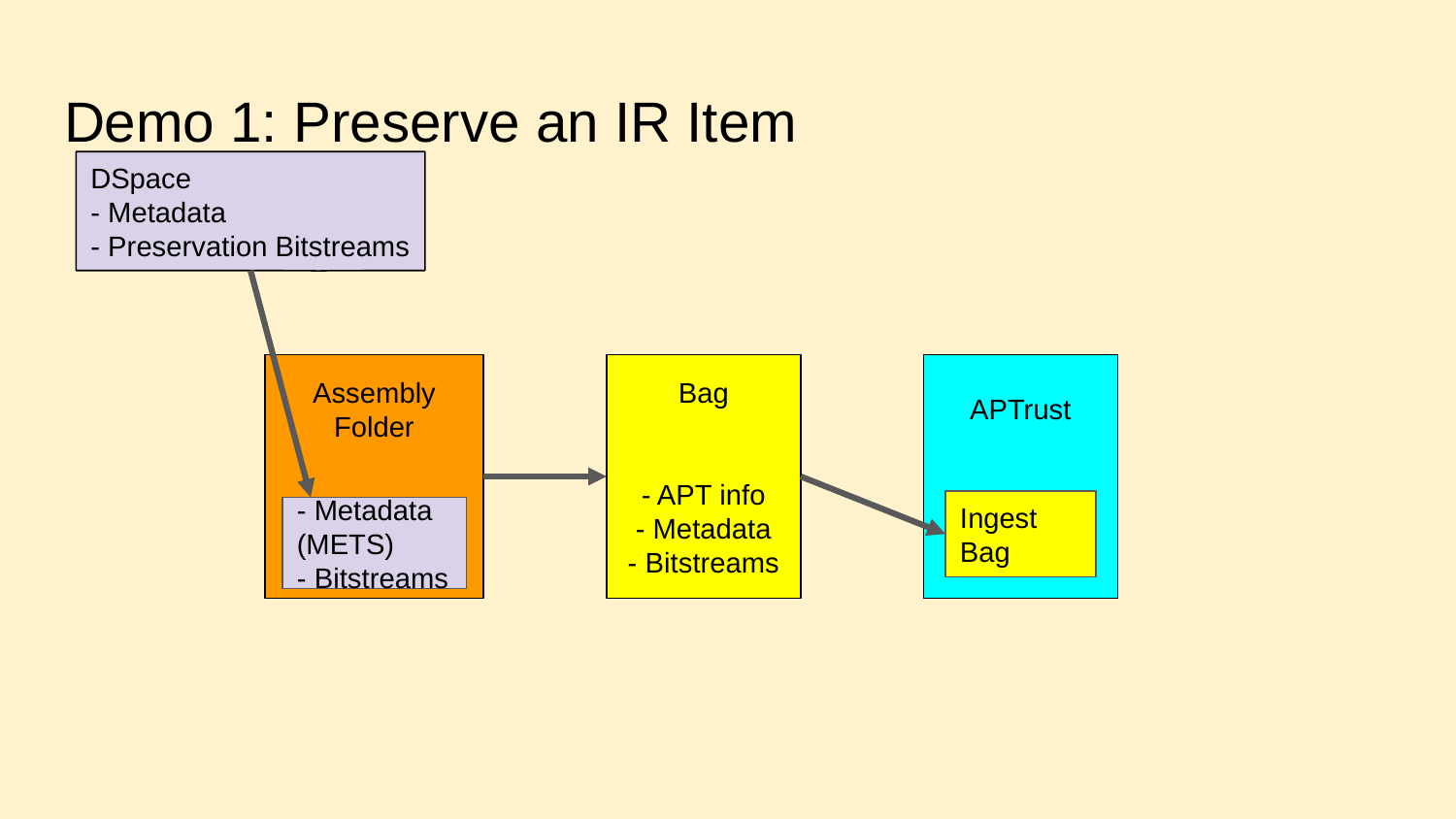

# Demo 1: Preserve an IR Item
DSpace
- Metadata
- Preservation Bitstreams
Assembly Folder

Bag

- APT info
- Metadata
- Bitstreams
APTrust

Ingest
Bag
- Metadata (METS)
- Bitstreams